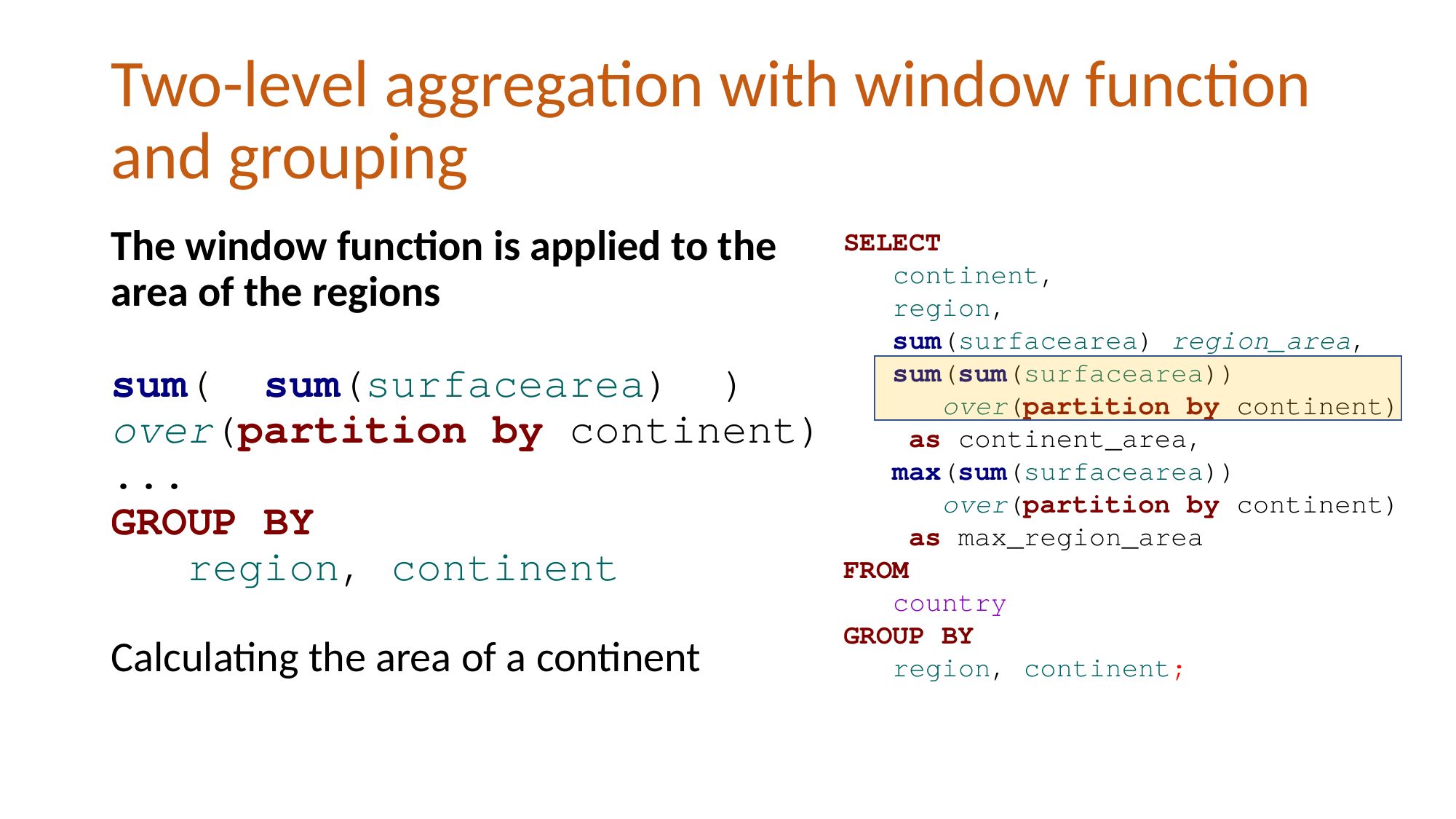

# Two-level aggregation with window function and grouping

The window function is applied to the area of the regions

sum(  sum(surfacearea)  )
over(partition by continent)
...
GROUP BY
   region, continent

Calculating the area of a continent
SELECT
   continent,
   region,
   sum(surfacearea) region_area,
   sum(sum(surfacearea))
      over(partition by continent)
    as continent_area,
   max(sum(surfacearea))
      over(partition by continent)
    as max_region_area
FROM
   country
GROUP BY
   region, continent;